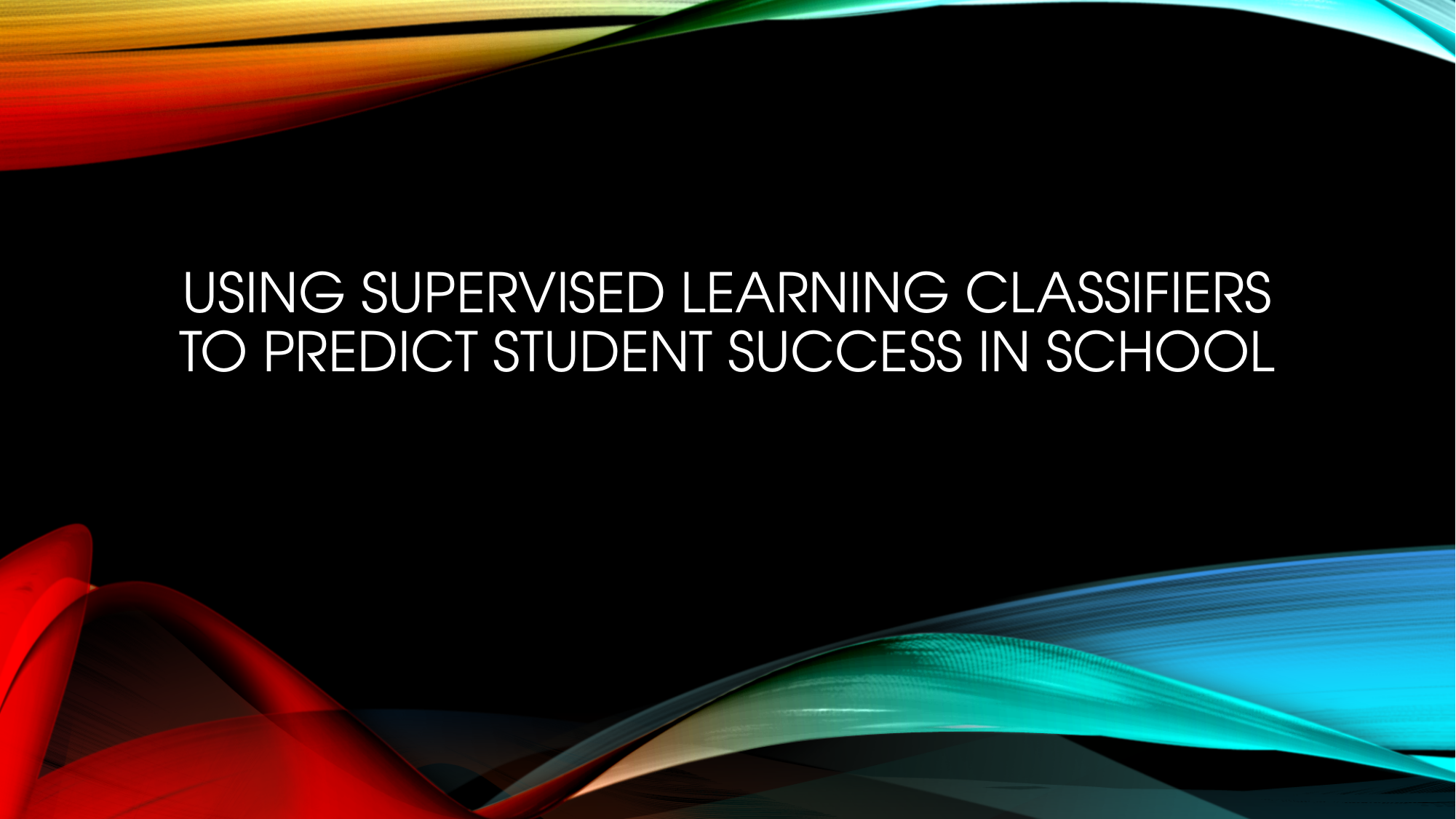

# Using Supervised Learning Classifiers to Predict Student Success in School